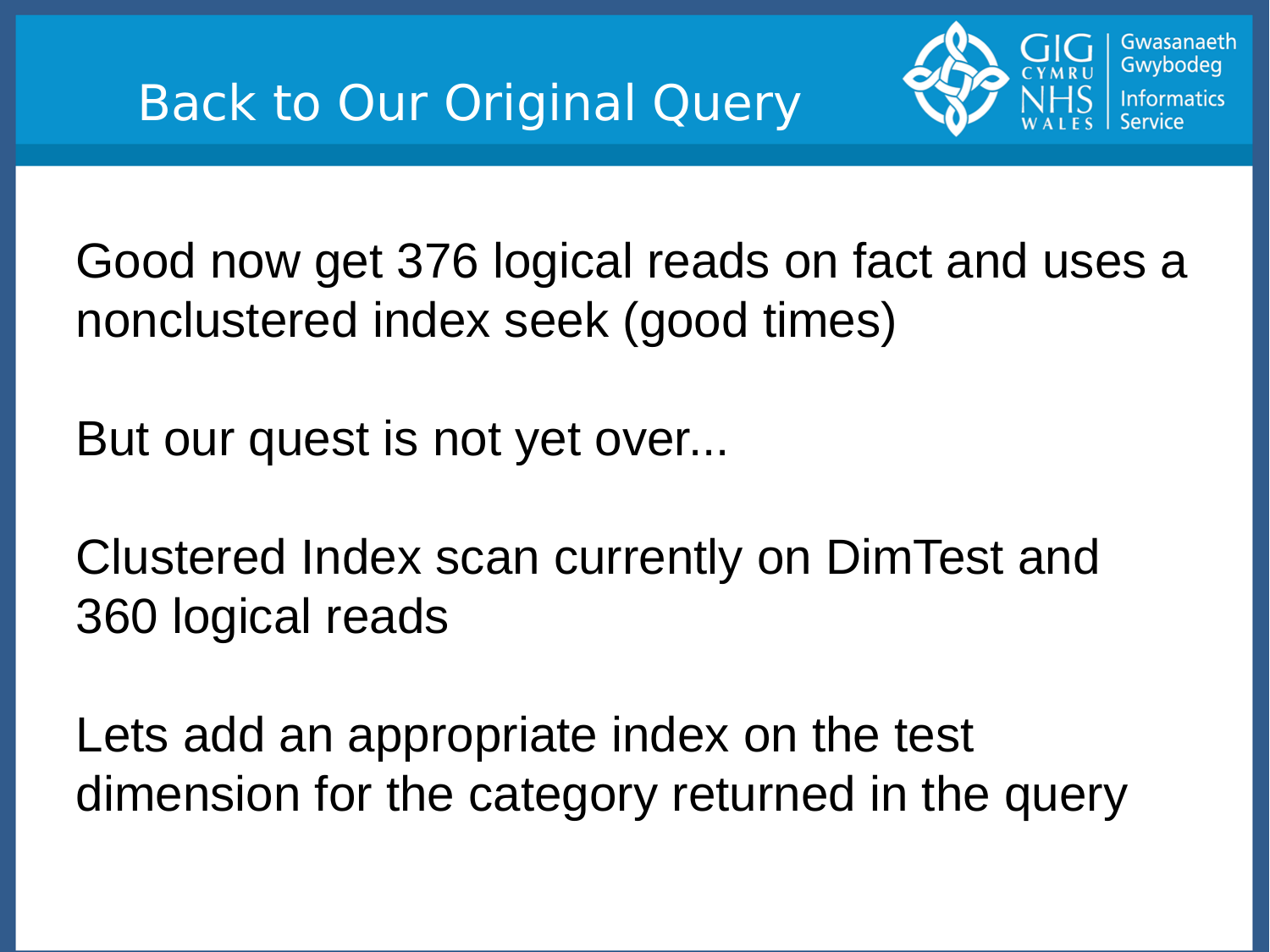

Back to Our Original Query
Good now get 376 logical reads on fact and uses a nonclustered index seek (good times)

But our quest is not yet over...

Clustered Index scan currently on DimTest and 360 logical reads

Lets add an appropriate index on the test dimension for the category returned in the query